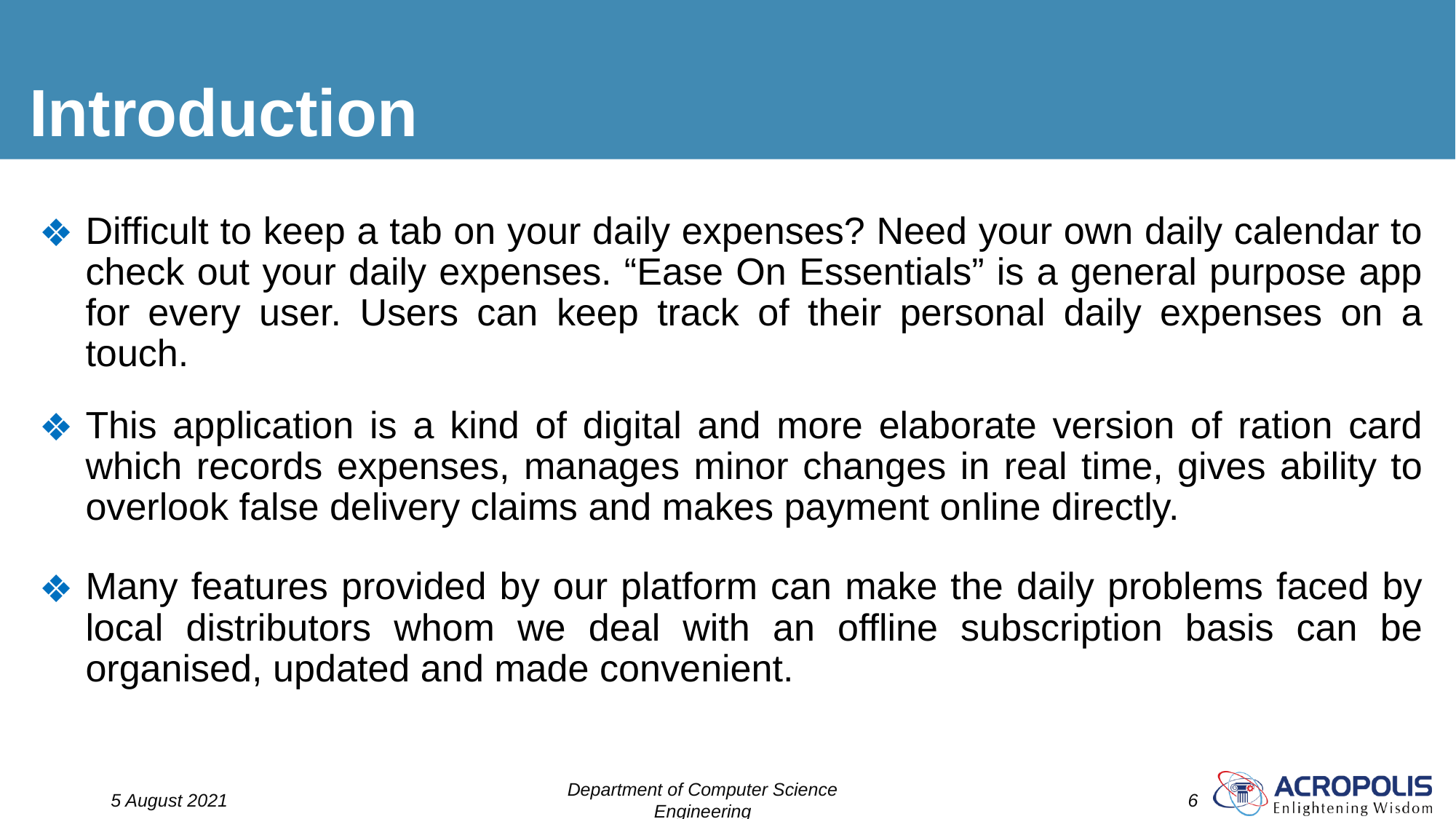

# Introduction
Difficult to keep a tab on your daily expenses? Need your own daily calendar to check out your daily expenses. “Ease On Essentials” is a general purpose app for every user. Users can keep track of their personal daily expenses on a touch.

This application is a kind of digital and more elaborate version of ration card which records expenses, manages minor changes in real time, gives ability to overlook false delivery claims and makes payment online directly.

Many features provided by our platform can make the daily problems faced by local distributors whom we deal with an offline subscription basis can be organised, updated and made convenient.
5 August 2021
Department of Computer Science Engineering
6